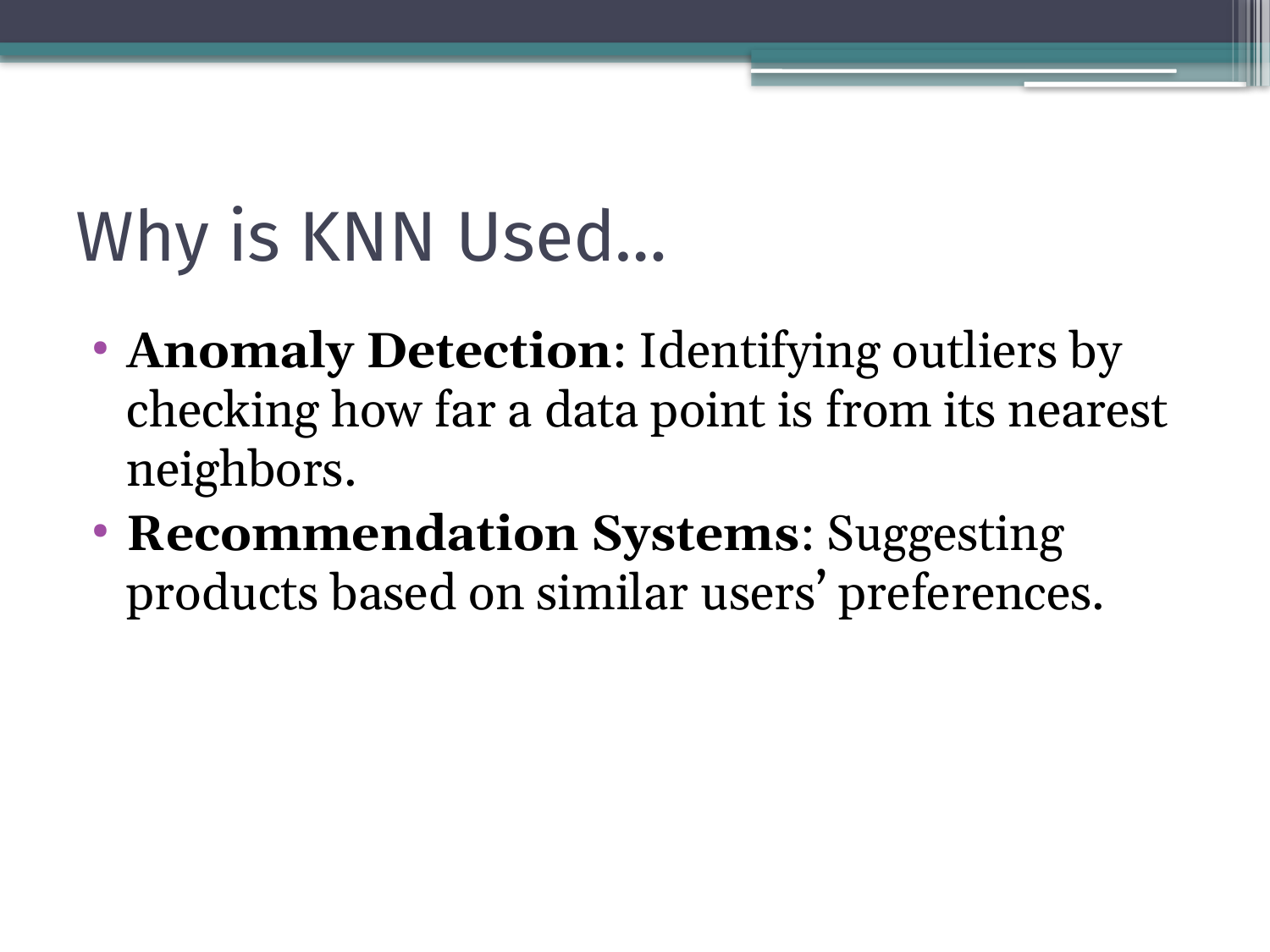

# Why is KNN Used…
Anomaly Detection: Identifying outliers by checking how far a data point is from its nearest neighbors.
Recommendation Systems: Suggesting products based on similar users’ preferences.